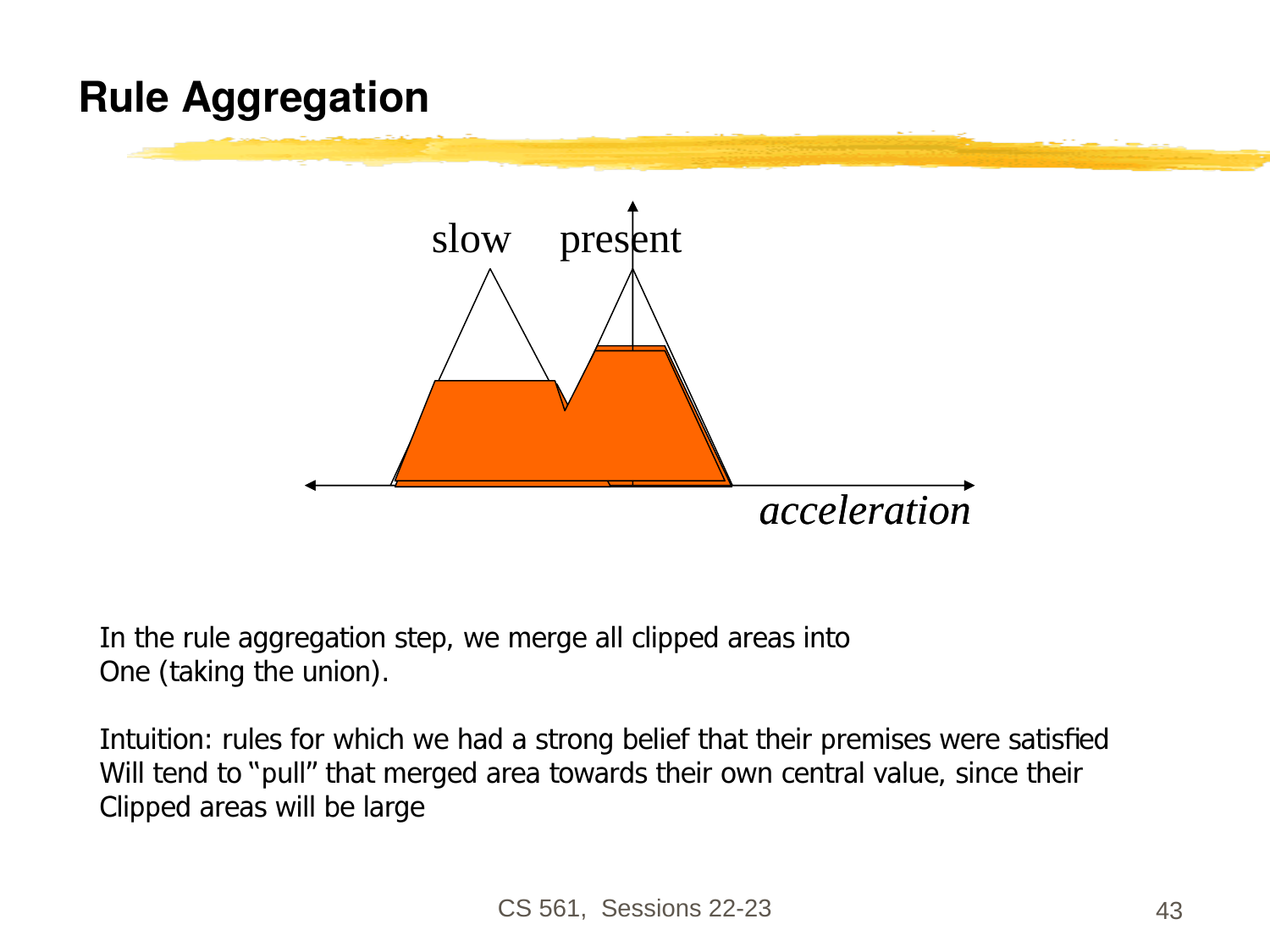

# Rule Aggregation

slow
present

acceleration
acceleration

In the rule aggregation step, we merge all clipped areas into
One (taking the union).

Intuition: rules for which we had a strong belief that their premises were satisfied
Will tend to “pull” that merged area towards their own central value, since their
Clipped areas will be large
CS 561,  Sessions 22-23
43